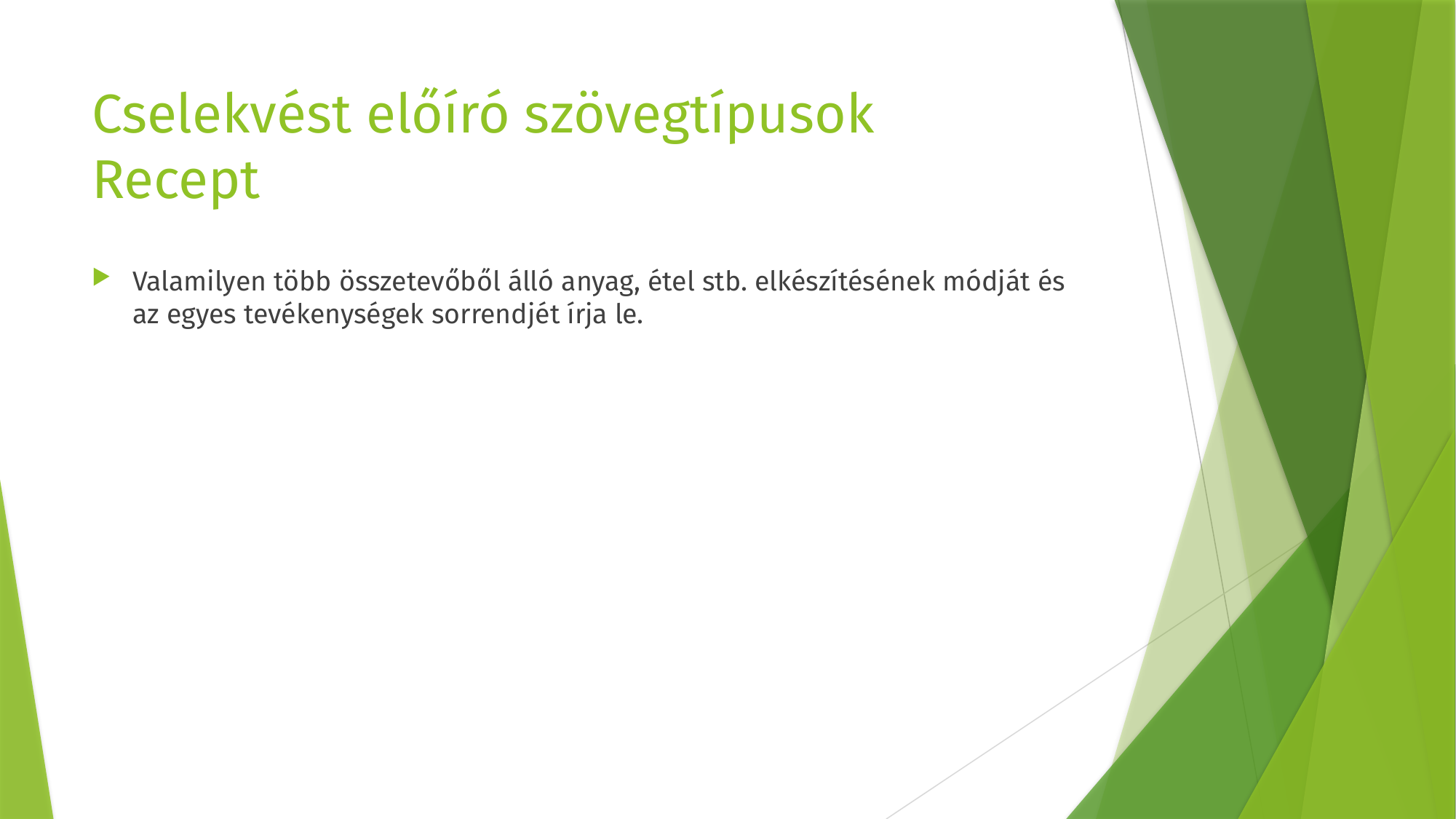

# Cselekvést előíró szövegtípusok Recept
Valamilyen több összetevőből álló anyag, étel stb. elkészítésének módját és az egyes tevékenységek sorrendjét írja le.